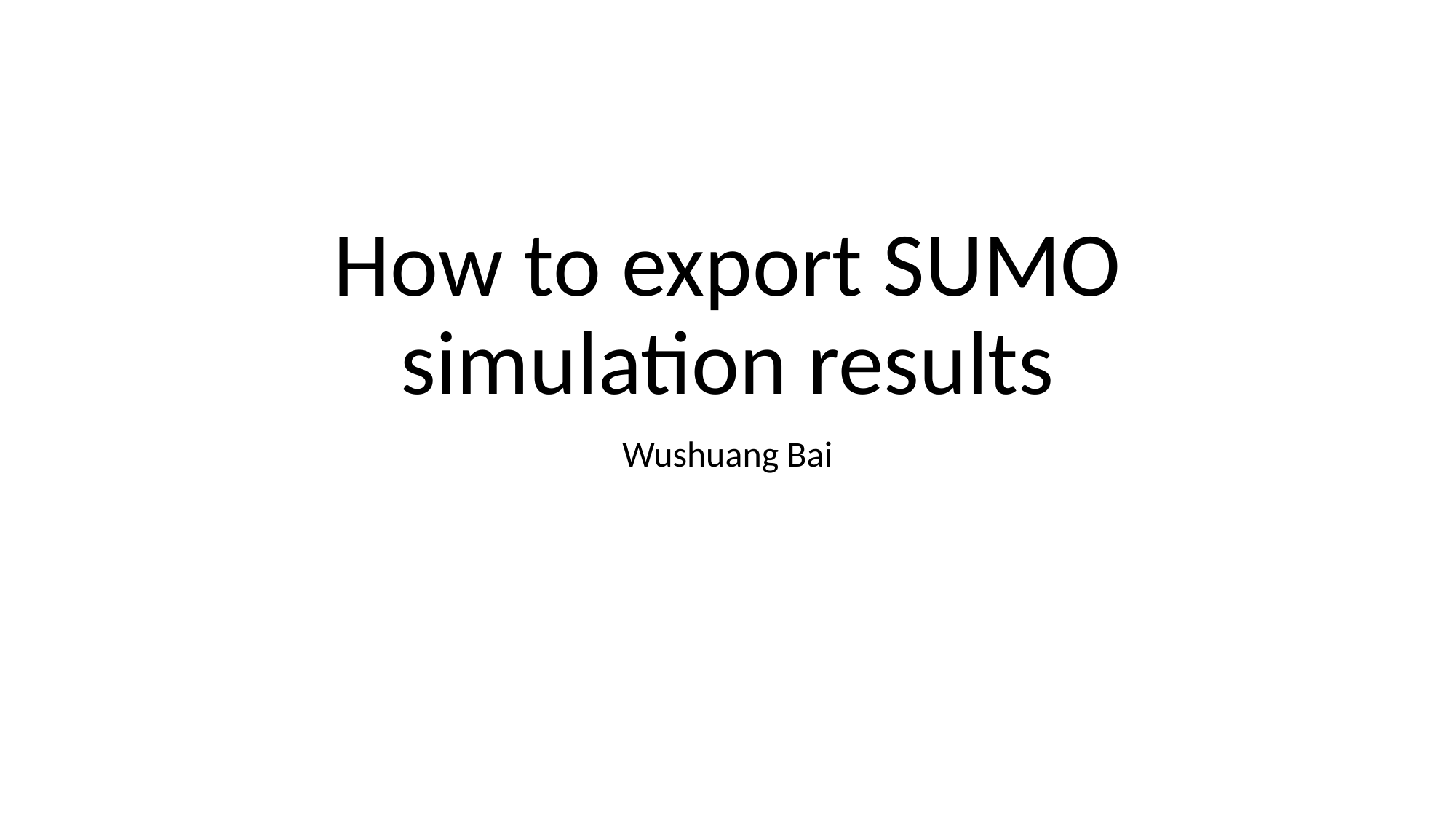

# How to export SUMO simulation results
Wushuang Bai